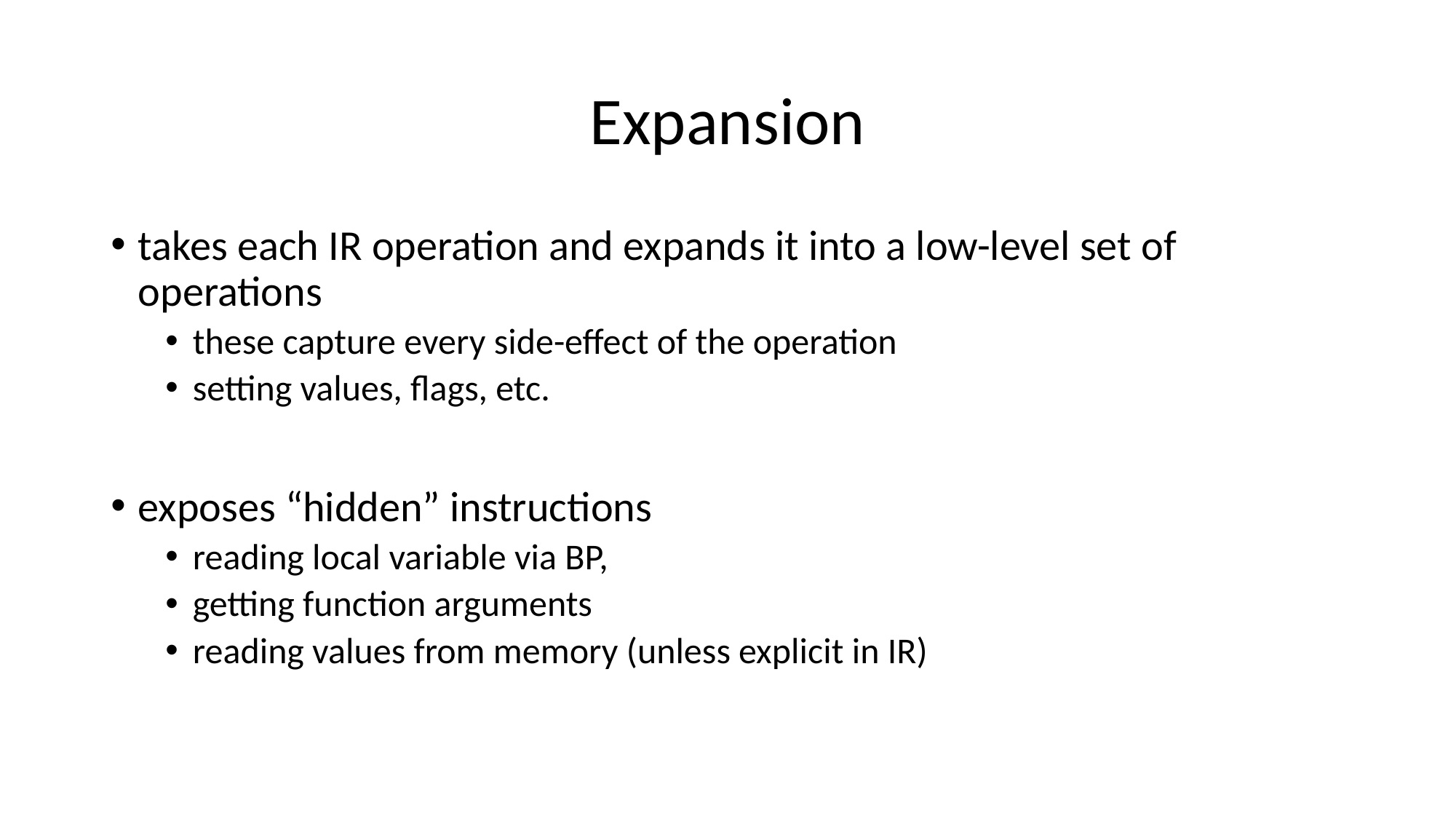

# Expansion
takes each IR operation and expands it into a low-level set of operations
these capture every side-effect of the operation
setting values, flags, etc.

exposes “hidden” instructions
reading local variable via BP,
getting function arguments
reading values from memory (unless explicit in IR)